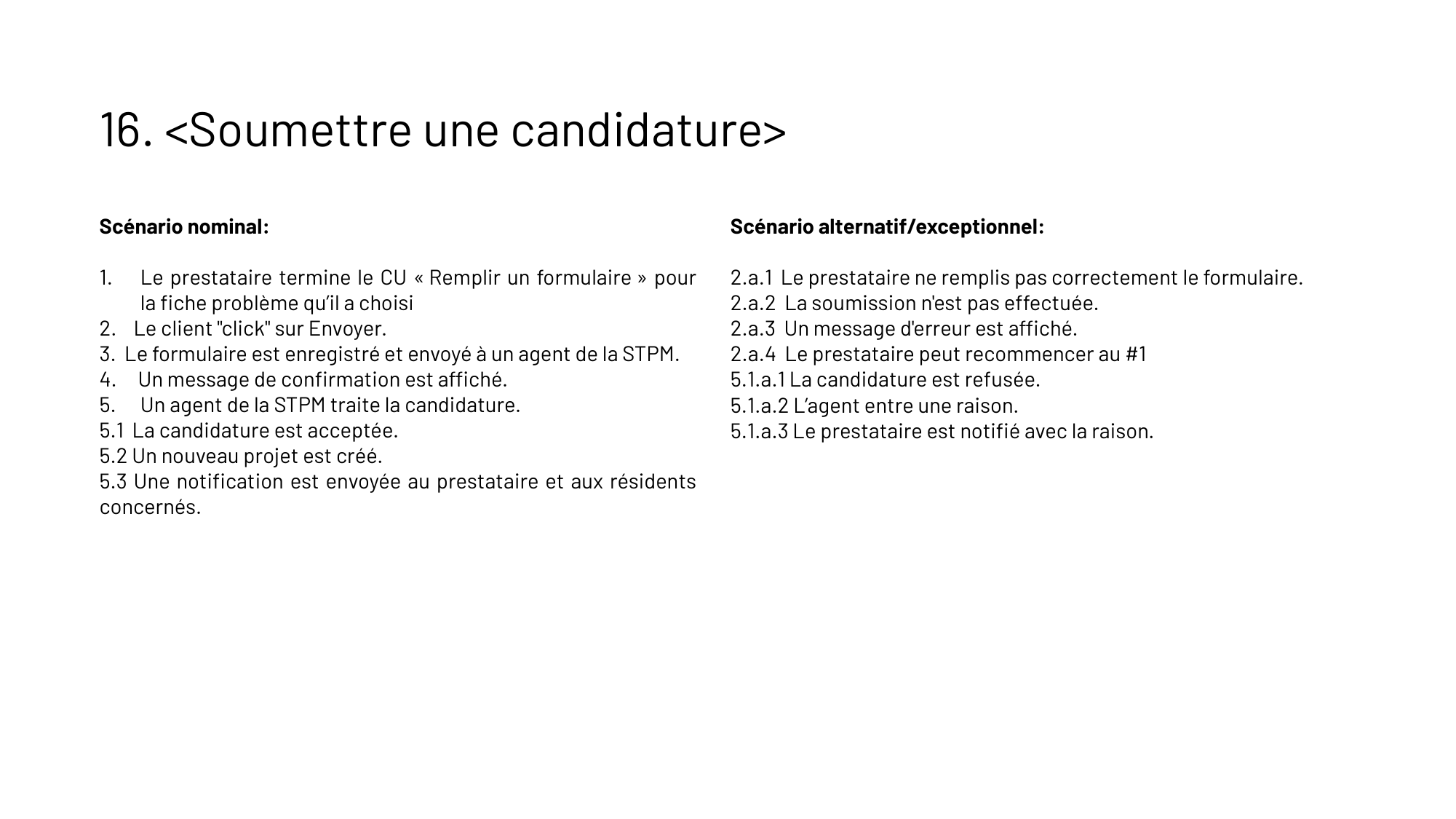

# 16. <Soumettre une candidature>
Scénario nominal:

Le prestataire termine le CU « Remplir un formulaire » pour la fiche problème qu’il a choisi
2.    Le client "click" sur Envoyer.
3.  Le formulaire est enregistré et envoyé à un agent de la STPM.
4.     Un message de confirmation est affiché.
Un agent de la STPM traite la candidature.
5.1  La candidature est acceptée.
5.2 Un nouveau projet est créé.
5.3 Une notification est envoyée au prestataire et aux résidents concernés.

Scénario alternatif/exceptionnel:

2.a.1  Le prestataire ne remplis pas correctement le formulaire.
2.a.2  La soumission n'est pas effectuée.
2.a.3  Un message d'erreur est affiché.
2.a.4  Le prestataire peut recommencer au #1
5.1.a.1 La candidature est refusée.
5.1.a.2 L’agent entre une raison.
5.1.a.3 Le prestataire est notifié avec la raison.